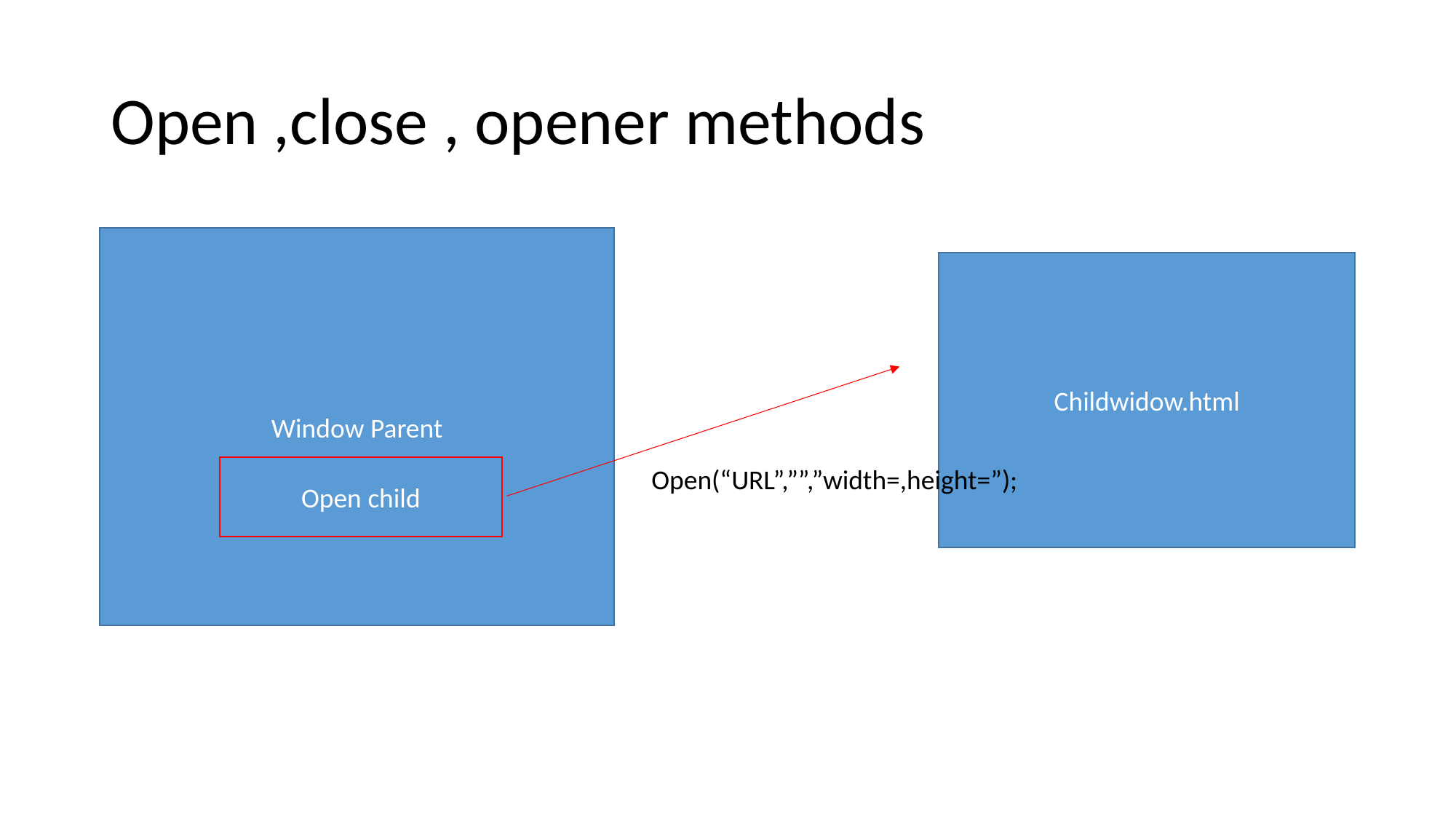

# Open ,close , opener methods
Window Parent
Childwidow.html
Open child
Open(“URL”,””,”width=,height=”);